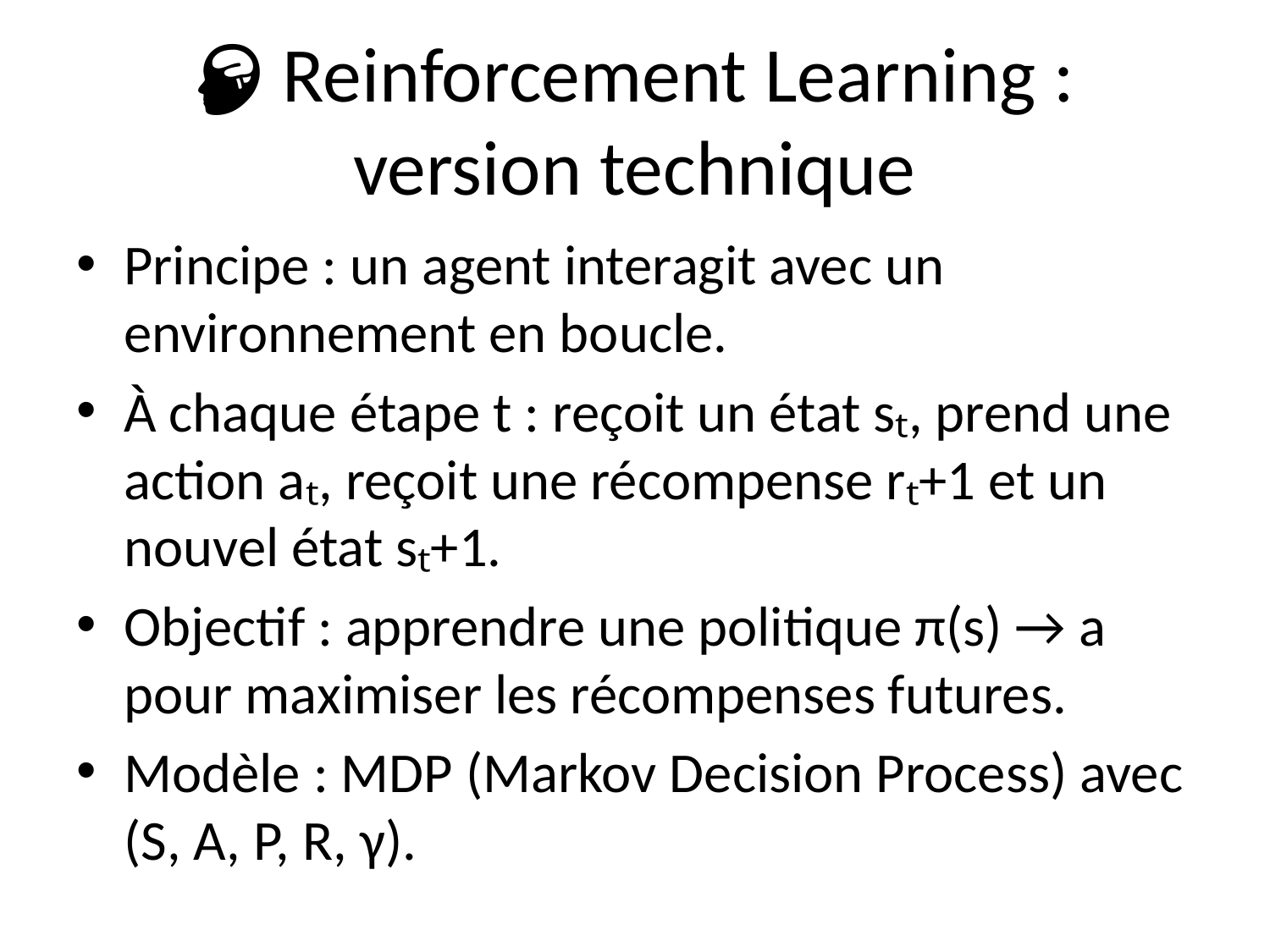

# 🧠 Reinforcement Learning : version technique
Principe : un agent interagit avec un environnement en boucle.
À chaque étape t : reçoit un état sₜ, prend une action aₜ, reçoit une récompense rₜ+1 et un nouvel état sₜ+1.
Objectif : apprendre une politique π(s) → a pour maximiser les récompenses futures.
Modèle : MDP (Markov Decision Process) avec (S, A, P, R, γ).